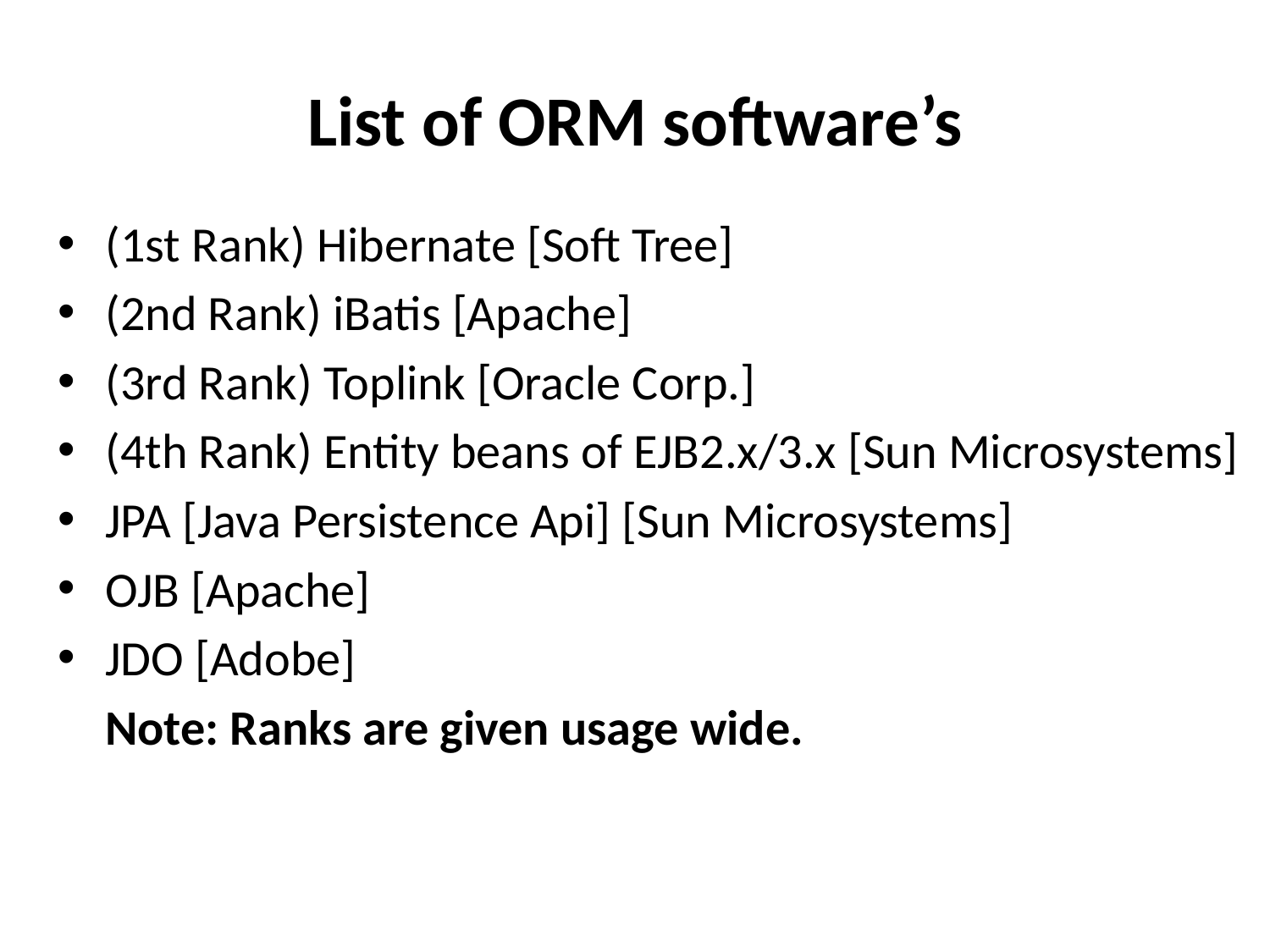

# List of ORM software’s
(1st Rank) Hibernate [Soft Tree]
(2nd Rank) iBatis [Apache]
(3rd Rank) Toplink [Oracle Corp.]
(4th Rank) Entity beans of EJB2.x/3.x [Sun Microsystems]
JPA [Java Persistence Api] [Sun Microsystems]
OJB [Apache]
JDO [Adobe]
	Note: Ranks are given usage wide.